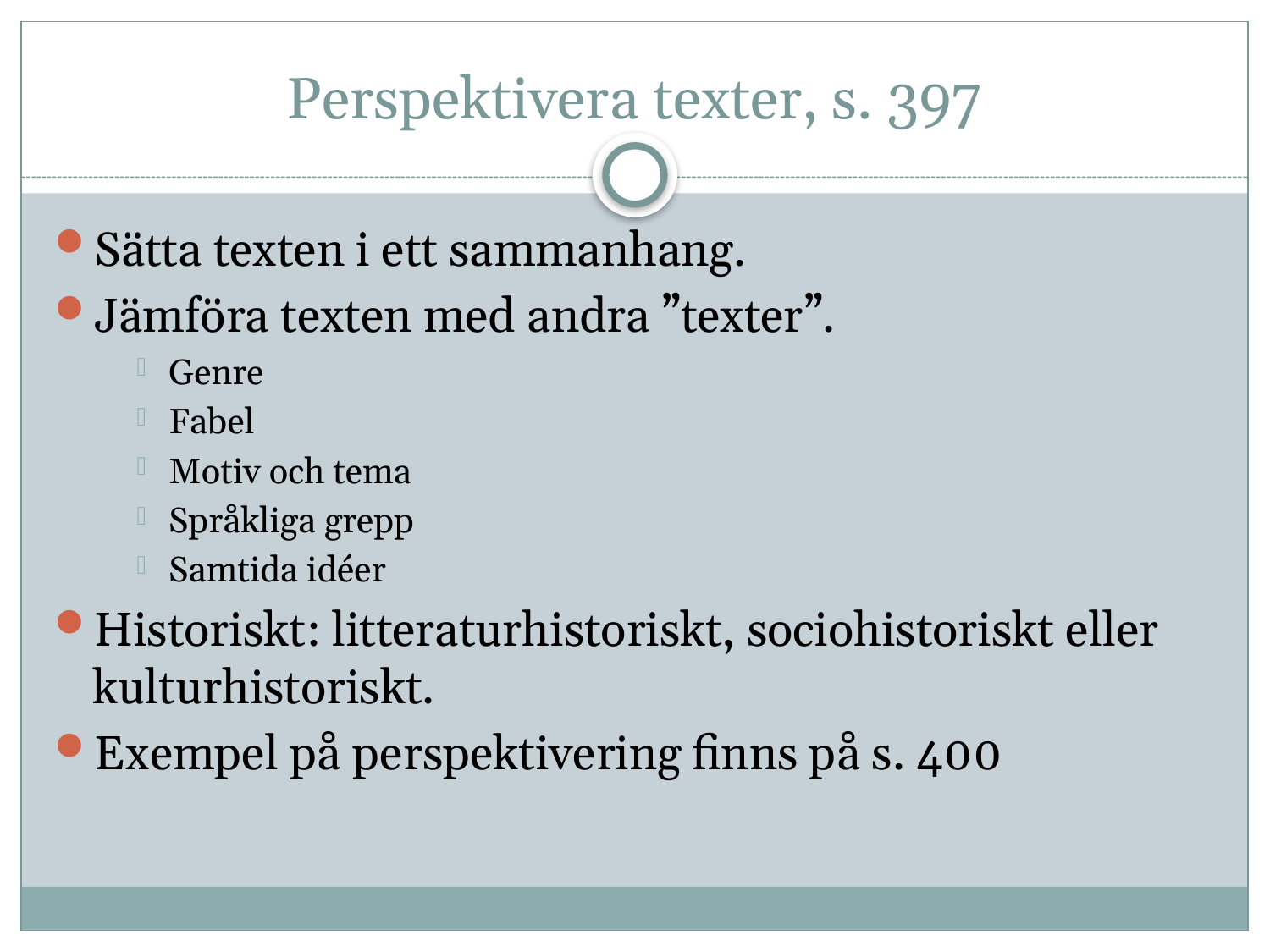

# Perspektivera texter, s. 397
Sätta texten i ett sammanhang.
Jämföra texten med andra ”texter”.
Genre
Fabel
Motiv och tema
Språkliga grepp
Samtida idéer
Historiskt: litteraturhistoriskt, sociohistoriskt eller kulturhistoriskt.
Exempel på perspektivering finns på s. 400